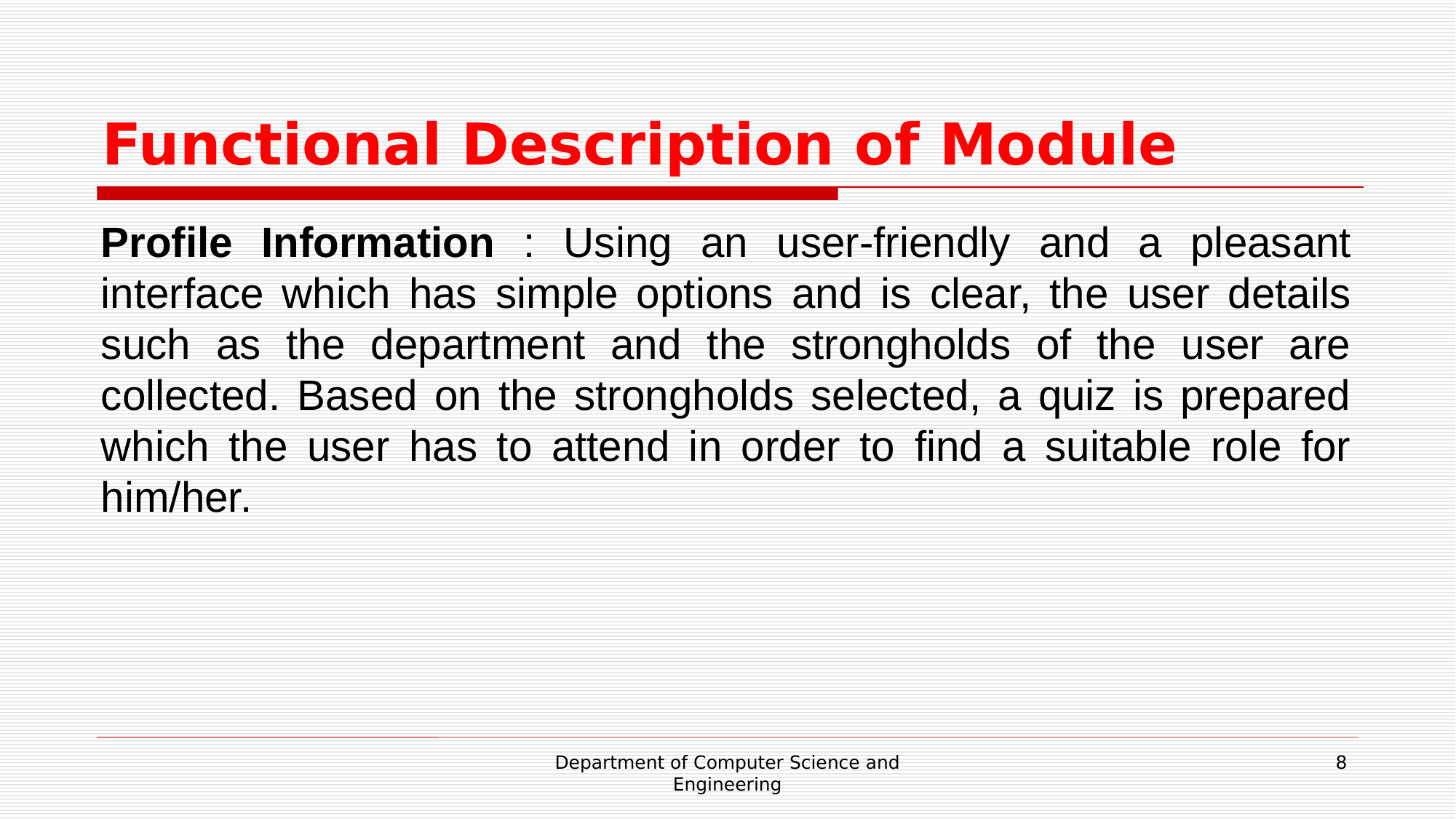

# Functional Description of Module
Profile Information : Using an user-friendly and a pleasant interface which has simple options and is clear, the user details such as the department and the strongholds of the user are collected. Based on the strongholds selected, a quiz is prepared which the user has to attend in order to find a suitable role for him/her.
Department of Computer Science and Engineering
8